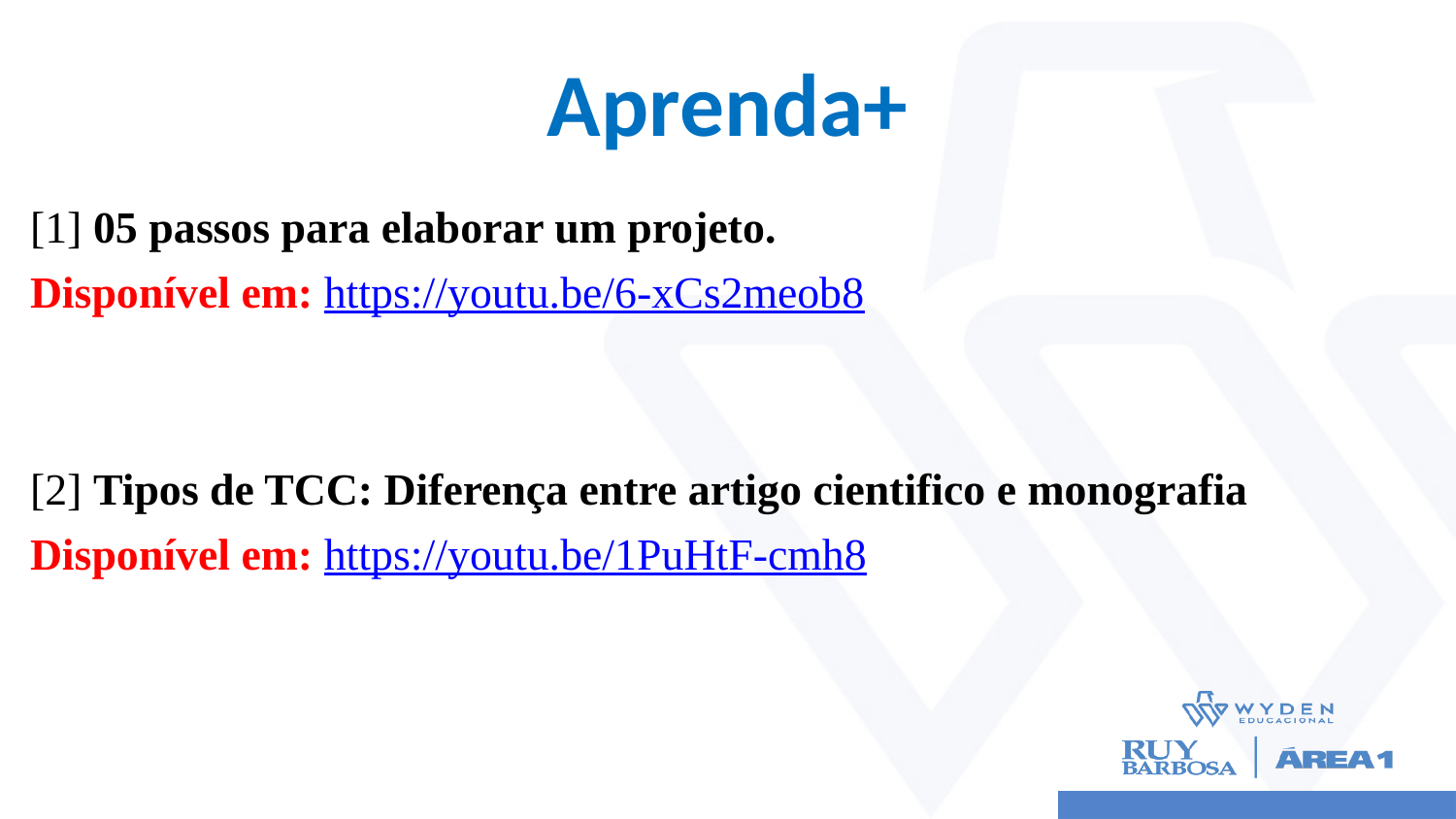

# Aprenda+
[1] 05 passos para elaborar um projeto.
Disponível em: https://youtu.be/6-xCs2meob8

[2] Tipos de TCC: Diferença entre artigo cientifico e monografia
Disponível em: https://youtu.be/1PuHtF-cmh8